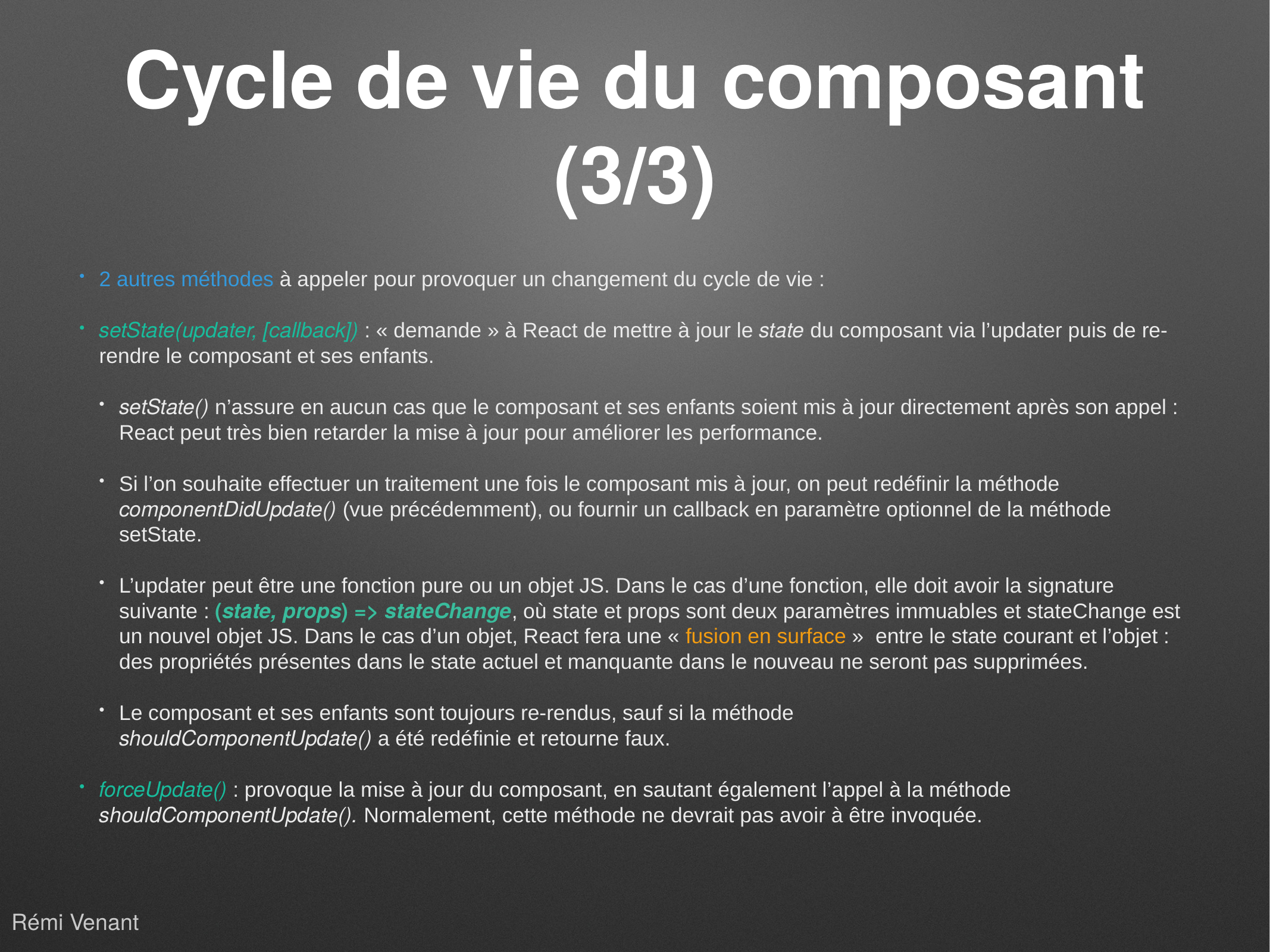

# Cycle de vie du composant (3/3)
2 autres méthodes à appeler pour provoquer un changement du cycle de vie :
setState(updater, [callback]) : « demande » à React de mettre à jour le state du composant via l’updater puis de re-rendre le composant et ses enfants.
setState() n’assure en aucun cas que le composant et ses enfants soient mis à jour directement après son appel : React peut très bien retarder la mise à jour pour améliorer les performance.
Si l’on souhaite effectuer un traitement une fois le composant mis à jour, on peut redéfinir la méthode componentDidUpdate() (vue précédemment), ou fournir un callback en paramètre optionnel de la méthode setState.
L’updater peut être une fonction pure ou un objet JS. Dans le cas d’une fonction, elle doit avoir la signature suivante : (state, props) => stateChange, où state et props sont deux paramètres immuables et stateChange est un nouvel objet JS. Dans le cas d’un objet, React fera une « fusion en surface »  entre le state courant et l’objet : des propriétés présentes dans le state actuel et manquante dans le nouveau ne seront pas supprimées.
Le composant et ses enfants sont toujours re-rendus, sauf si la méthode
shouldComponentUpdate() a été redéfinie et retourne faux.
forceUpdate() : provoque la mise à jour du composant, en sautant également l’appel à la méthode shouldComponentUpdate(). Normalement, cette méthode ne devrait pas avoir à être invoquée.
21